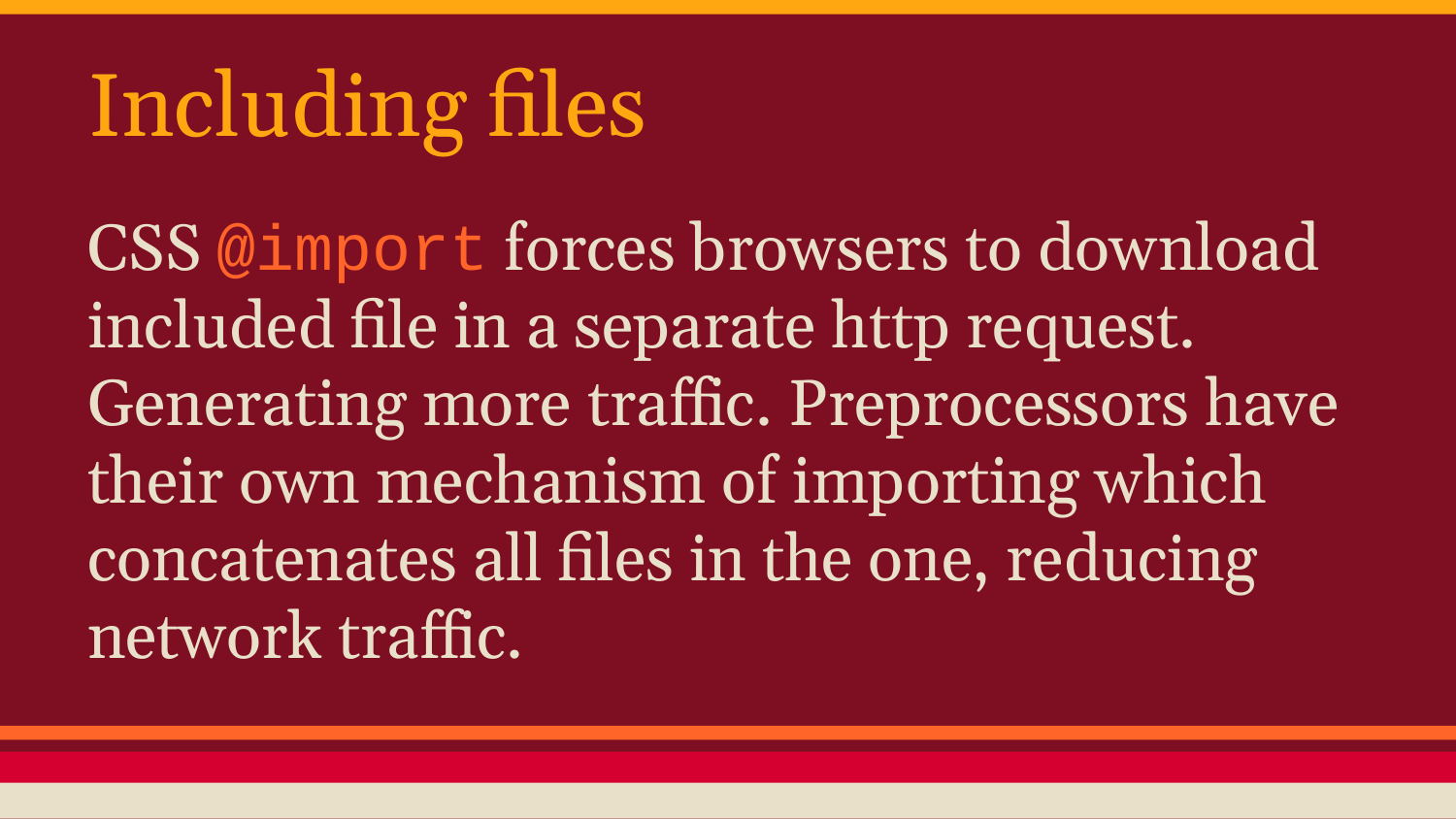

# Including files
CSS @import forces browsers to download included file in a separate http request. Generating more traffic. Preprocessors have their own mechanism of importing which concatenates all files in the one, reducing network traffic.